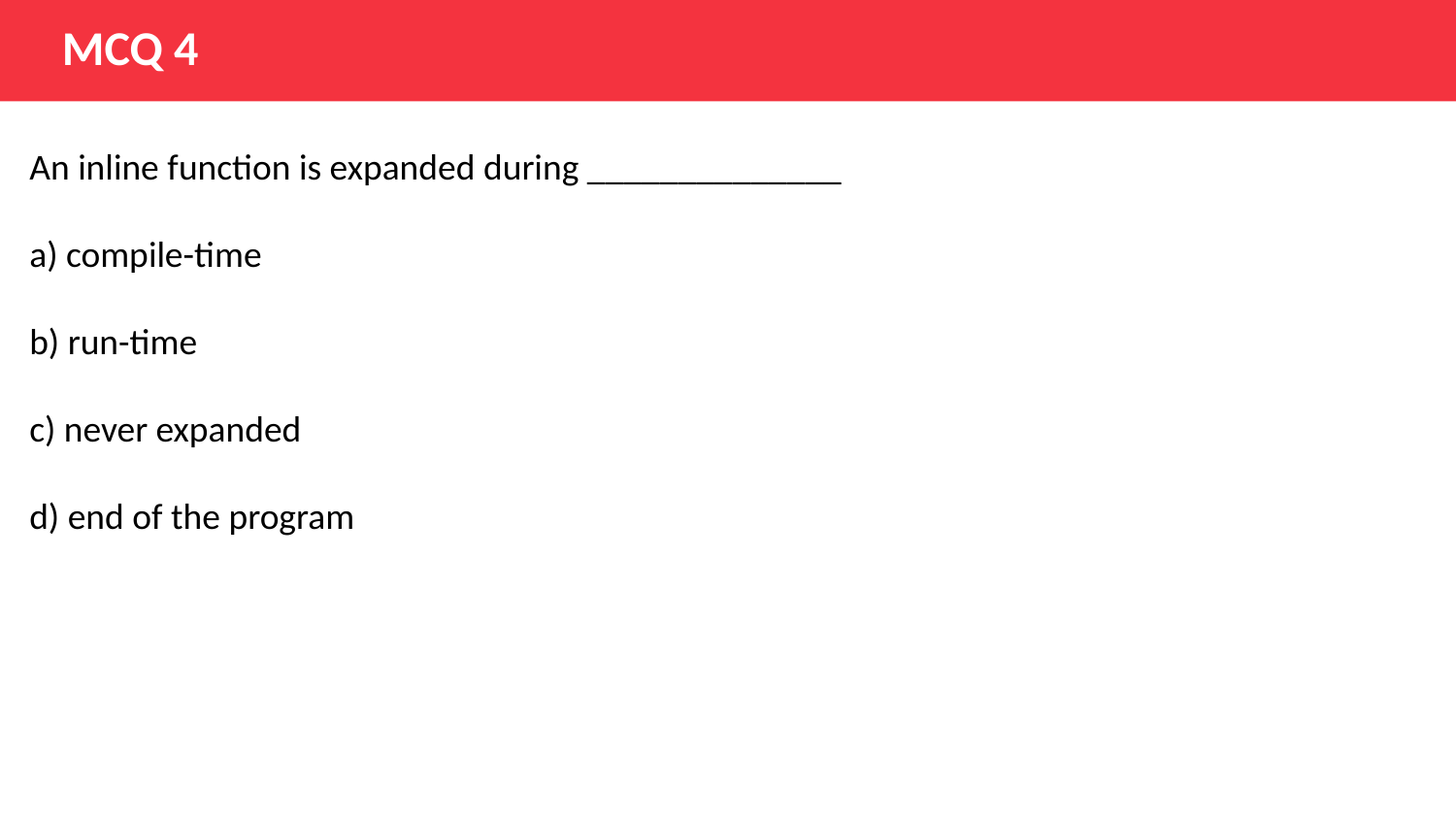

MCQ 4
An inline function is expanded during ______________

a) compile-time

b) run-time

c) never expanded

d) end of the program